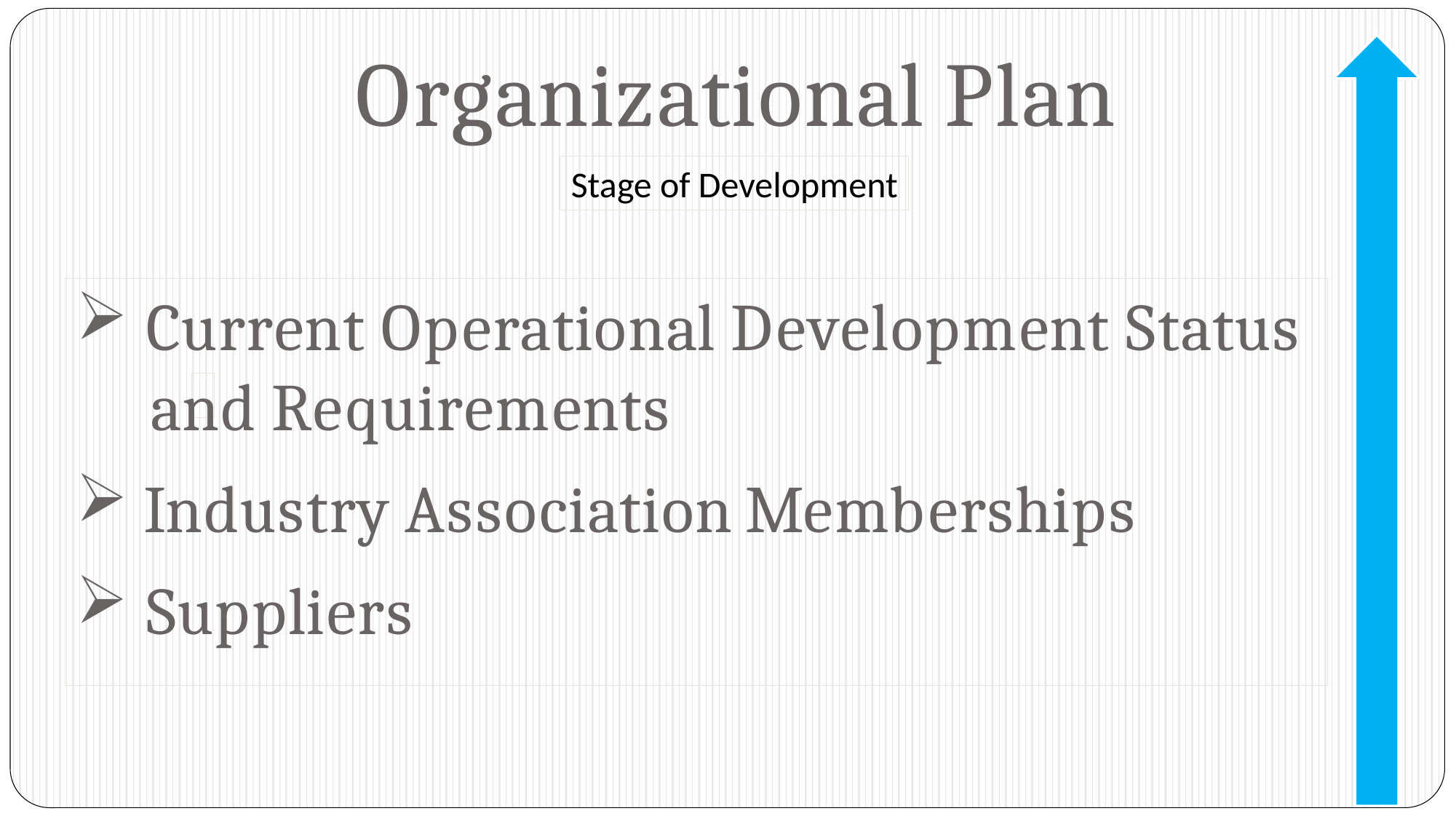

Organizational Plan

Stage of Development
Current Operational Development Status
     and Requirements

Industry Association Memberships

Suppliers